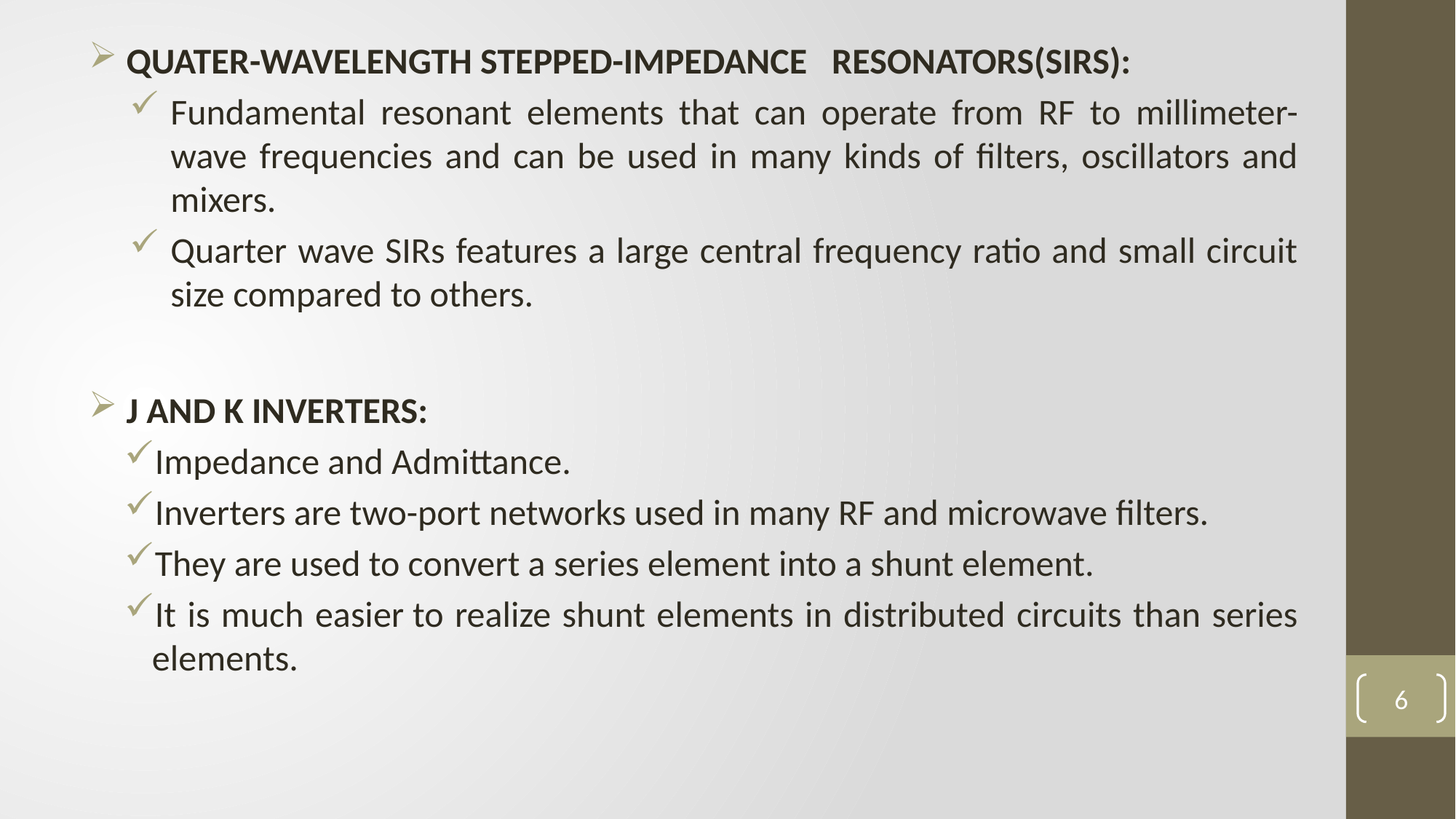

QUATER-WAVELENGTH STEPPED-IMPEDANCE   RESONATORS(SIRS):
Fundamental resonant elements that can operate from RF to millimeter-wave frequencies and can be used in many kinds of filters, oscillators and mixers.
Quarter wave SIRs features a large central frequency ratio and small circuit size compared to others.

 J AND K INVERTERS:
Impedance and Admittance.
Inverters are two-port networks used in many RF and microwave filters.
They are used to convert a series element into a shunt element.
It is much easier to realize shunt elements in distributed circuits than series elements.

6